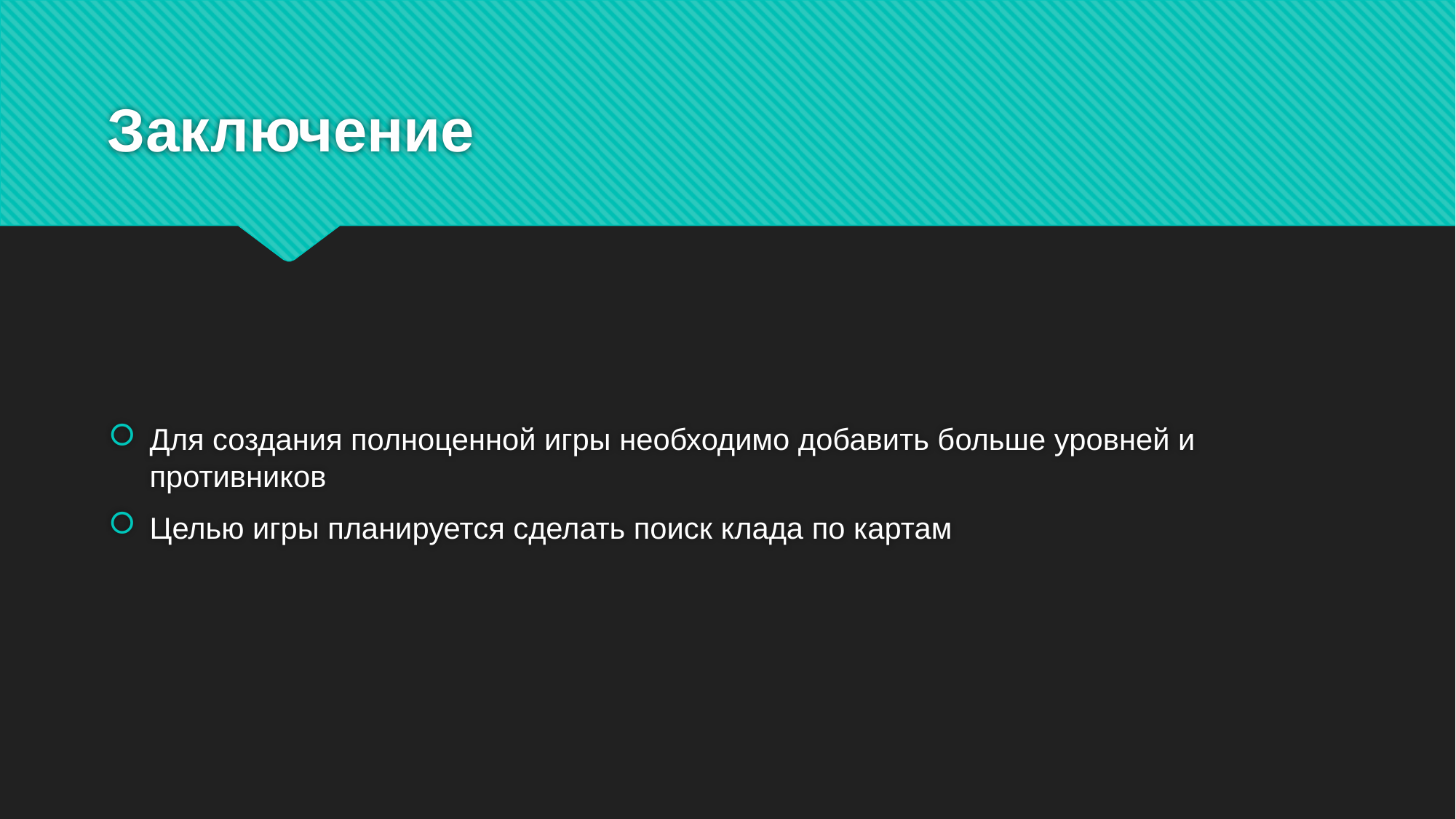

# Заключение
Для создания полноценной игры необходимо добавить больше уровней и противников
Целью игры планируется сделать поиск клада по картам